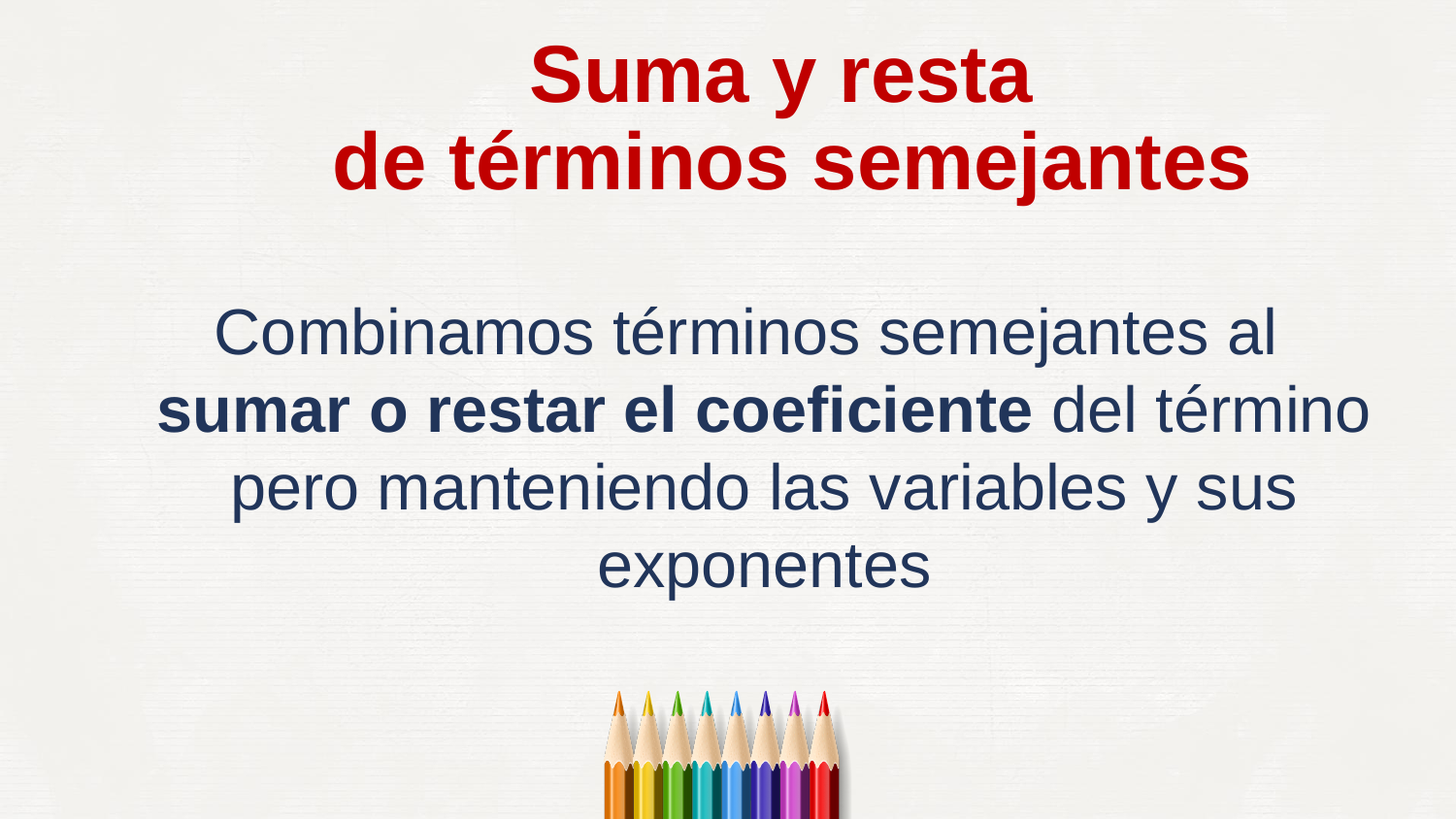

Suma y resta
de términos semejantes
Combinamos términos semejantes al sumar o restar el coeficiente del término pero manteniendo las variables y sus exponentes